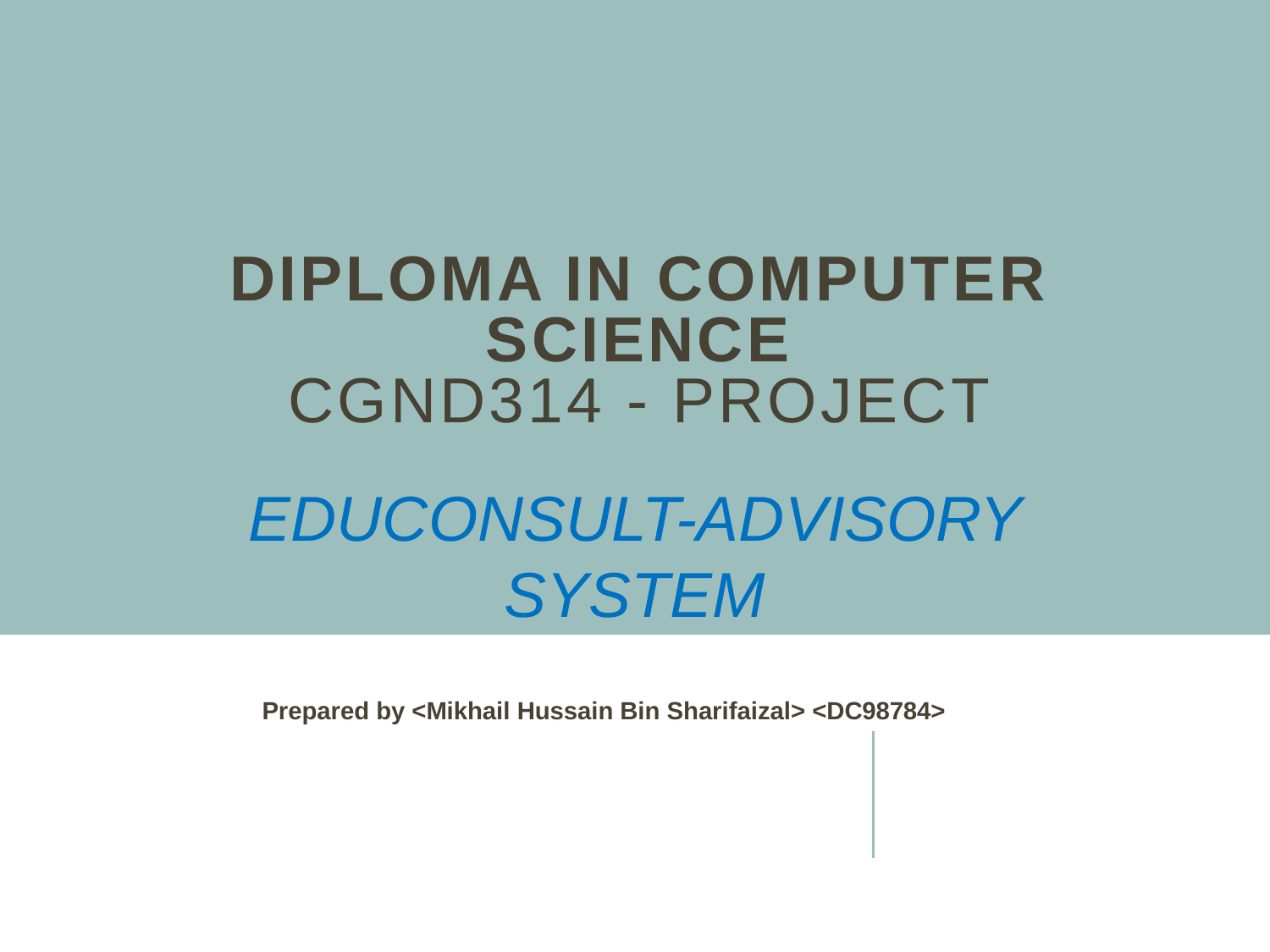

# Diploma in Computer Science CGND314 - PROJECT
Educonsult-advisory system
Prepared by <Mikhail Hussain Bin Sharifaizal> <DC98784>